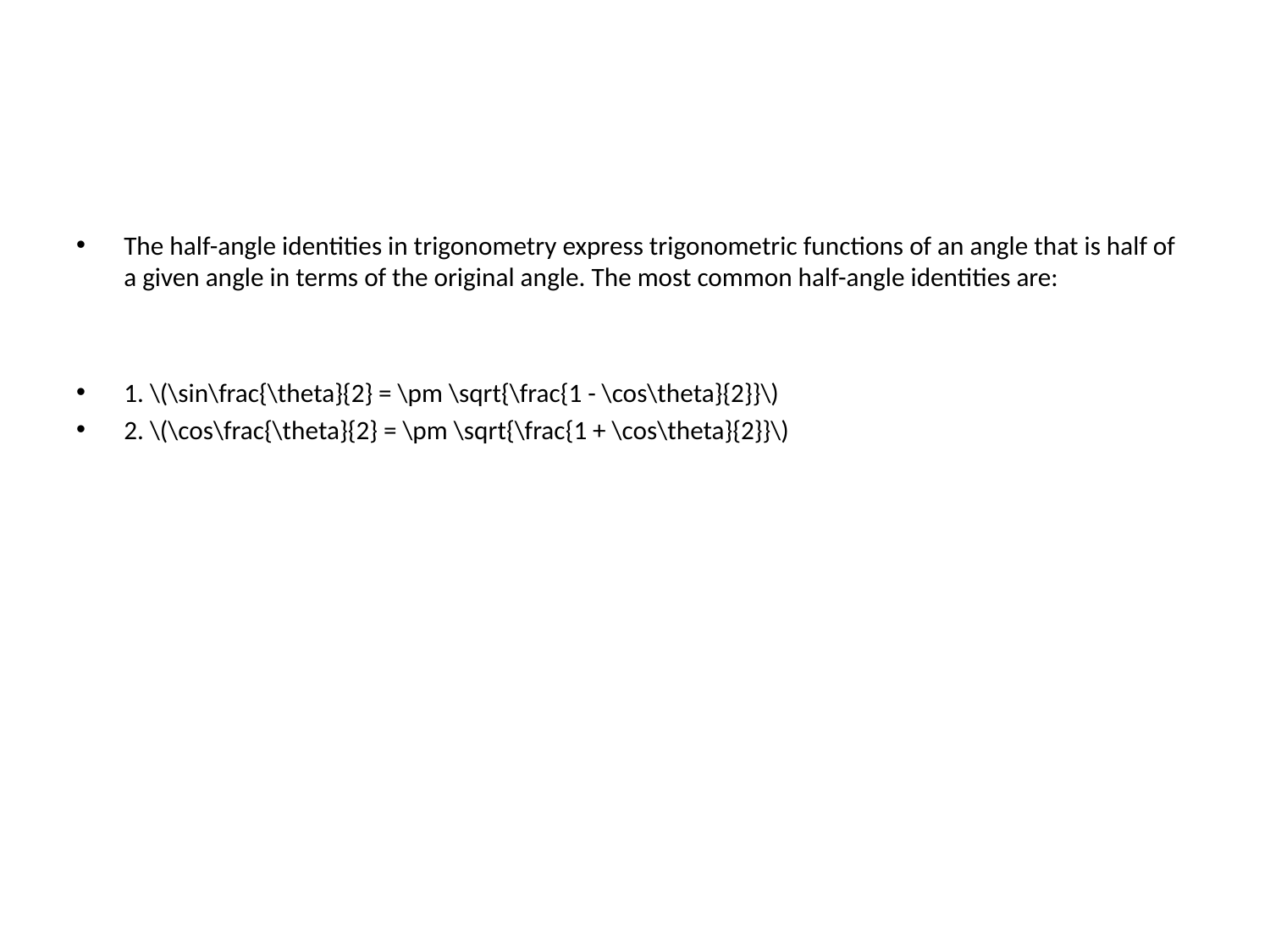

#
The half-angle identities in trigonometry express trigonometric functions of an angle that is half of a given angle in terms of the original angle. The most common half-angle identities are:

1. \(\sin\frac{\theta}{2} = \pm \sqrt{\frac{1 - \cos\theta}{2}}\)
2. \(\cos\frac{\theta}{2} = \pm \sqrt{\frac{1 + \cos\theta}{2}}\)